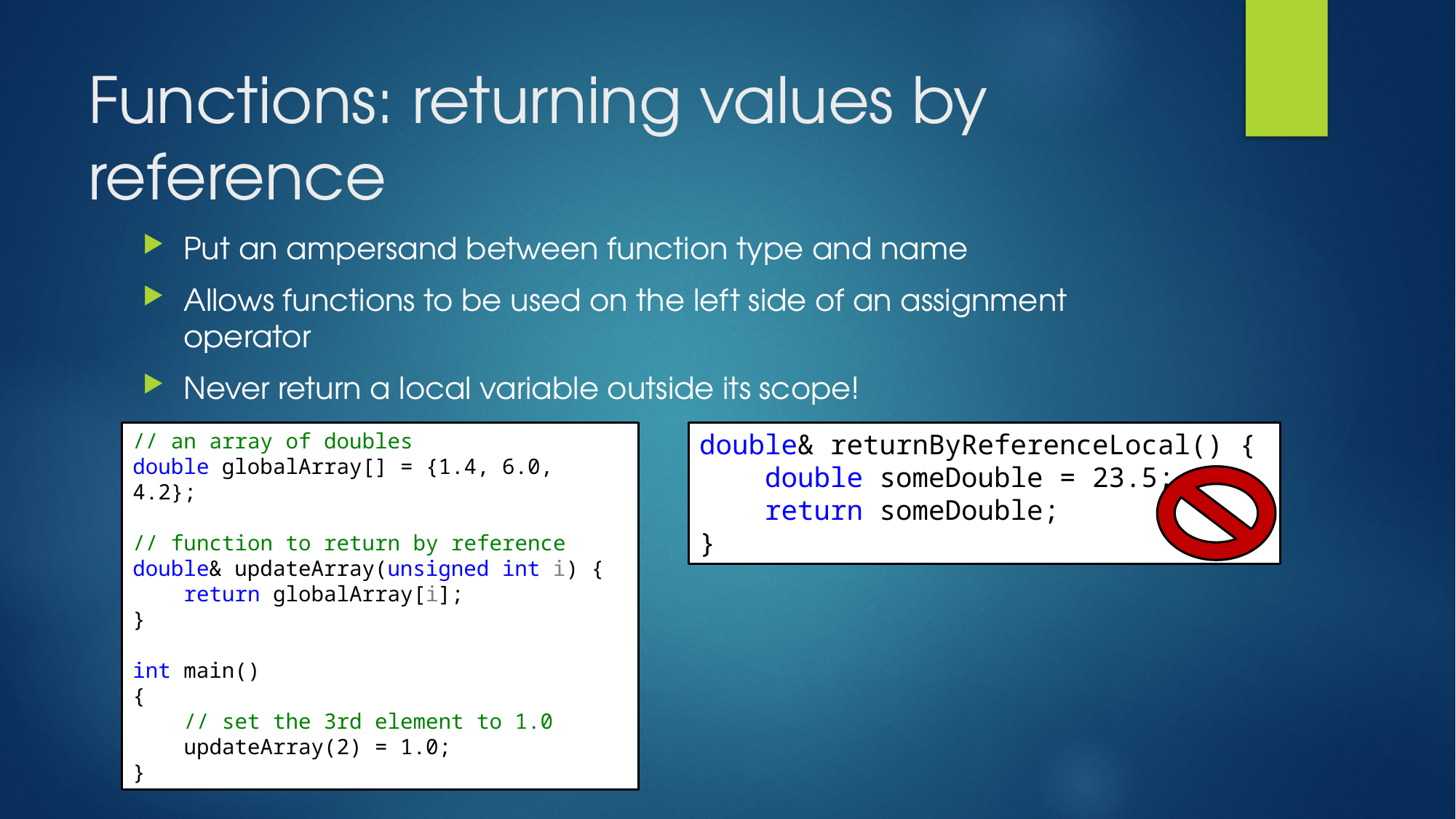

# Functions: returning values by reference
Put an ampersand between function type and name
Allows functions to be used on the left side of an assignment operator
Never return a local variable outside its scope!
// an array of doubles
double globalArray[] = {1.4, 6.0, 4.2};

// function to return by reference
double& updateArray(unsigned int i) {
    return globalArray[i];
}

int main()
{
    // set the 3rd element to 1.0
    updateArray(2) = 1.0;
}
double& returnByReferenceLocal() {
    double someDouble = 23.5;
    return someDouble;
}